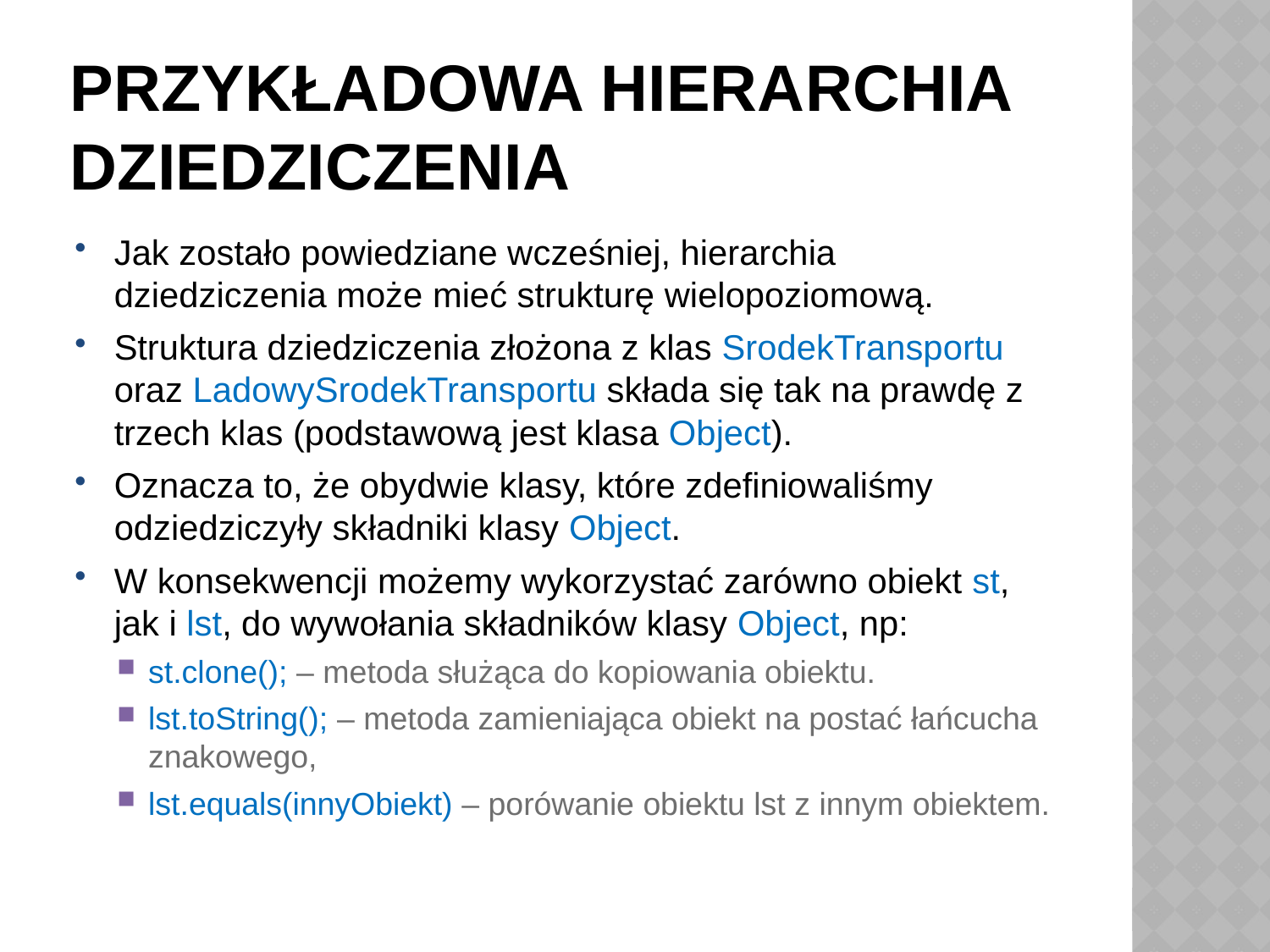

# Przykładowa hierarchia dziedziczenia
Jak zostało powiedziane wcześniej, hierarchia dziedziczenia może mieć strukturę wielopoziomową.
Struktura dziedziczenia złożona z klas SrodekTransportu oraz LadowySrodekTransportu składa się tak na prawdę z trzech klas (podstawową jest klasa Object).
Oznacza to, że obydwie klasy, które zdefiniowaliśmy odziedziczyły składniki klasy Object.
W konsekwencji możemy wykorzystać zarówno obiekt st, jak i lst, do wywołania składników klasy Object, np:
st.clone(); – metoda służąca do kopiowania obiektu.
lst.toString(); – metoda zamieniająca obiekt na postać łańcucha znakowego,
lst.equals(innyObiekt) – porówanie obiektu lst z innym obiektem.